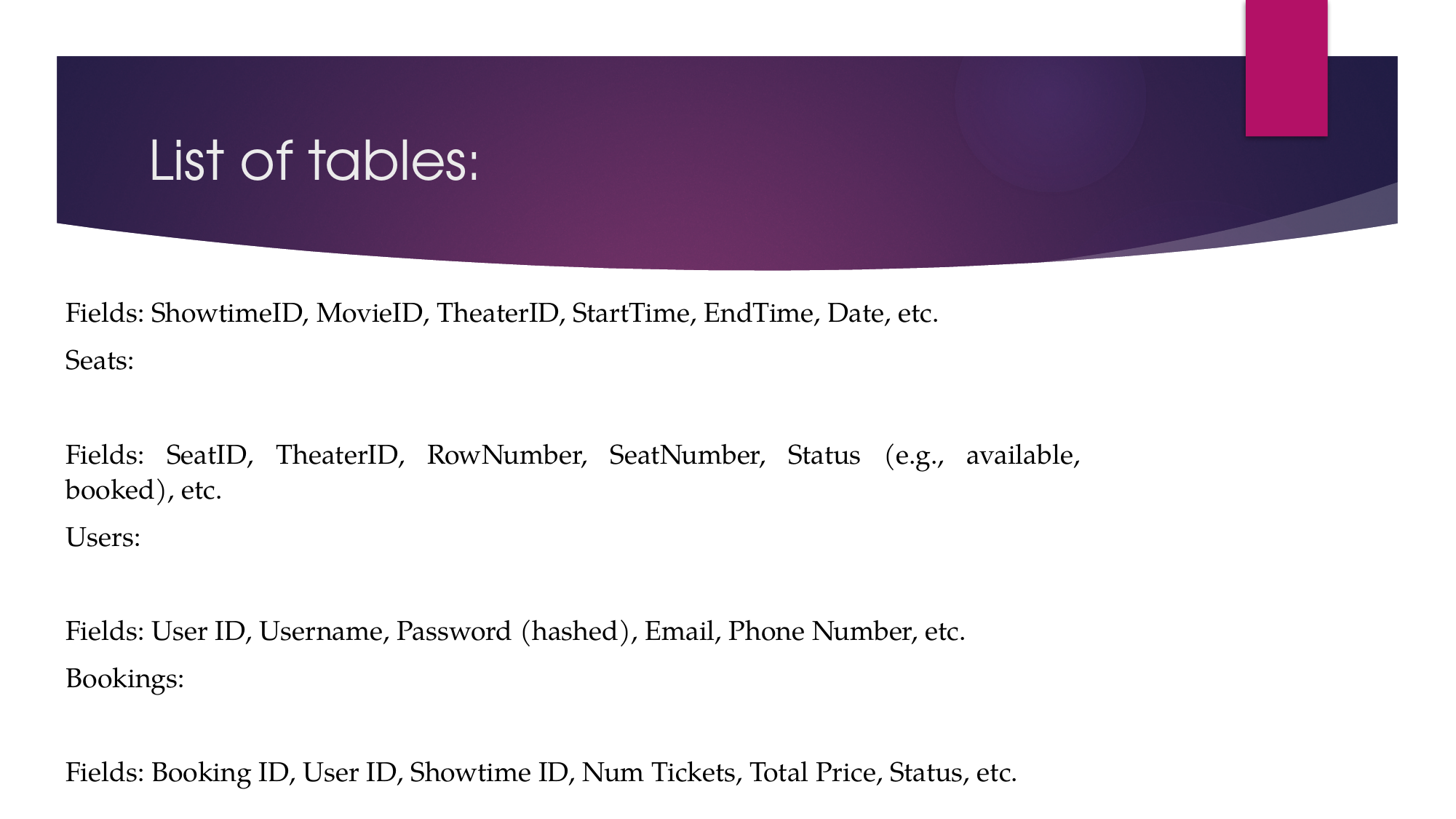

# List of tables:
Fields: ShowtimeID, MovieID, TheaterID, StartTime, EndTime, Date, etc.
Seats:

Fields: SeatID, TheaterID, RowNumber, SeatNumber, Status (e.g., available, booked), etc.
Users:

Fields: User ID, Username, Password (hashed), Email, Phone Number, etc.
Bookings:

Fields: Booking ID, User ID, Showtime ID, Num Tickets, Total Price, Status, etc.